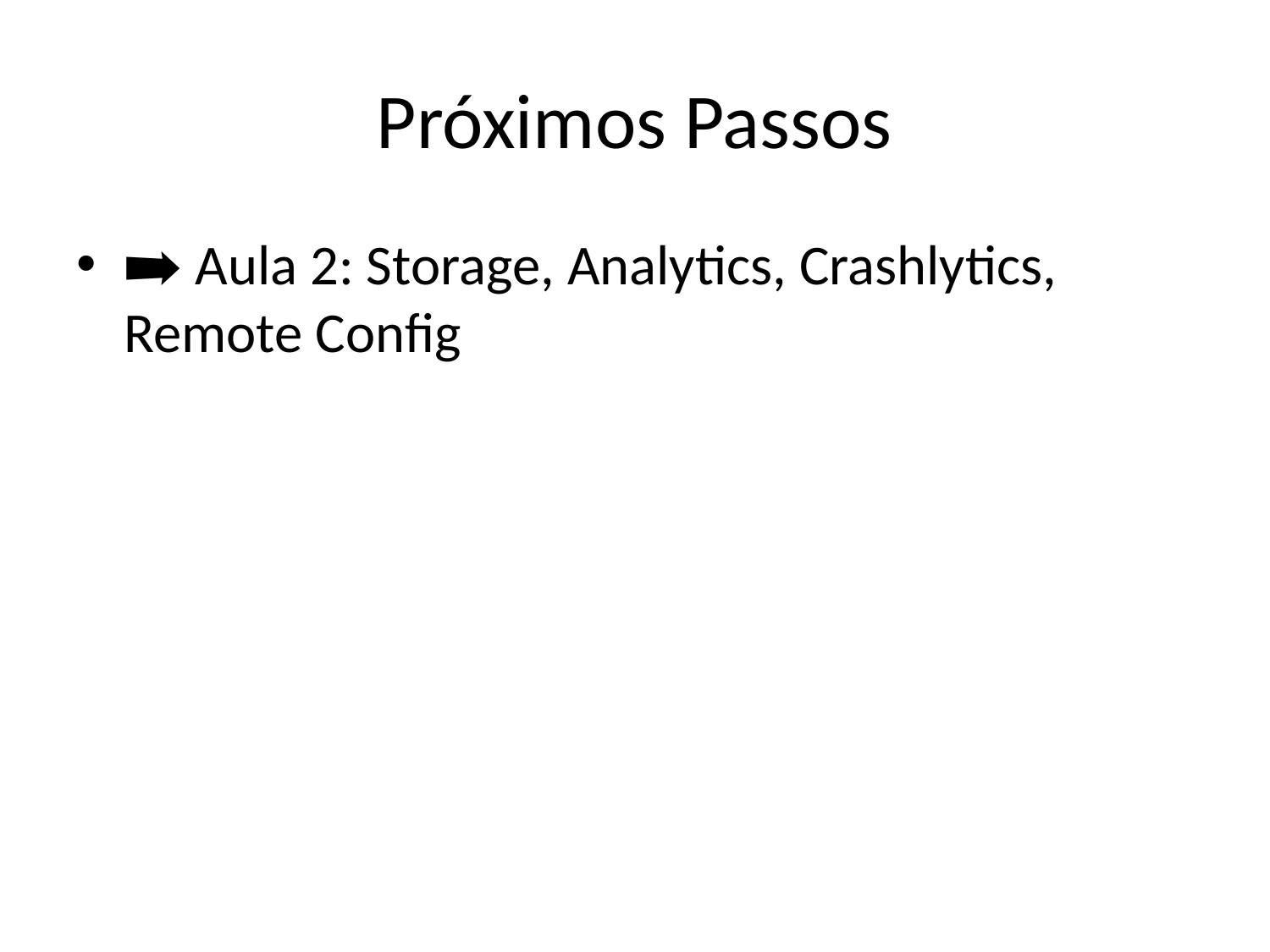

# Próximos Passos
➡️ Aula 2: Storage, Analytics, Crashlytics, Remote Config